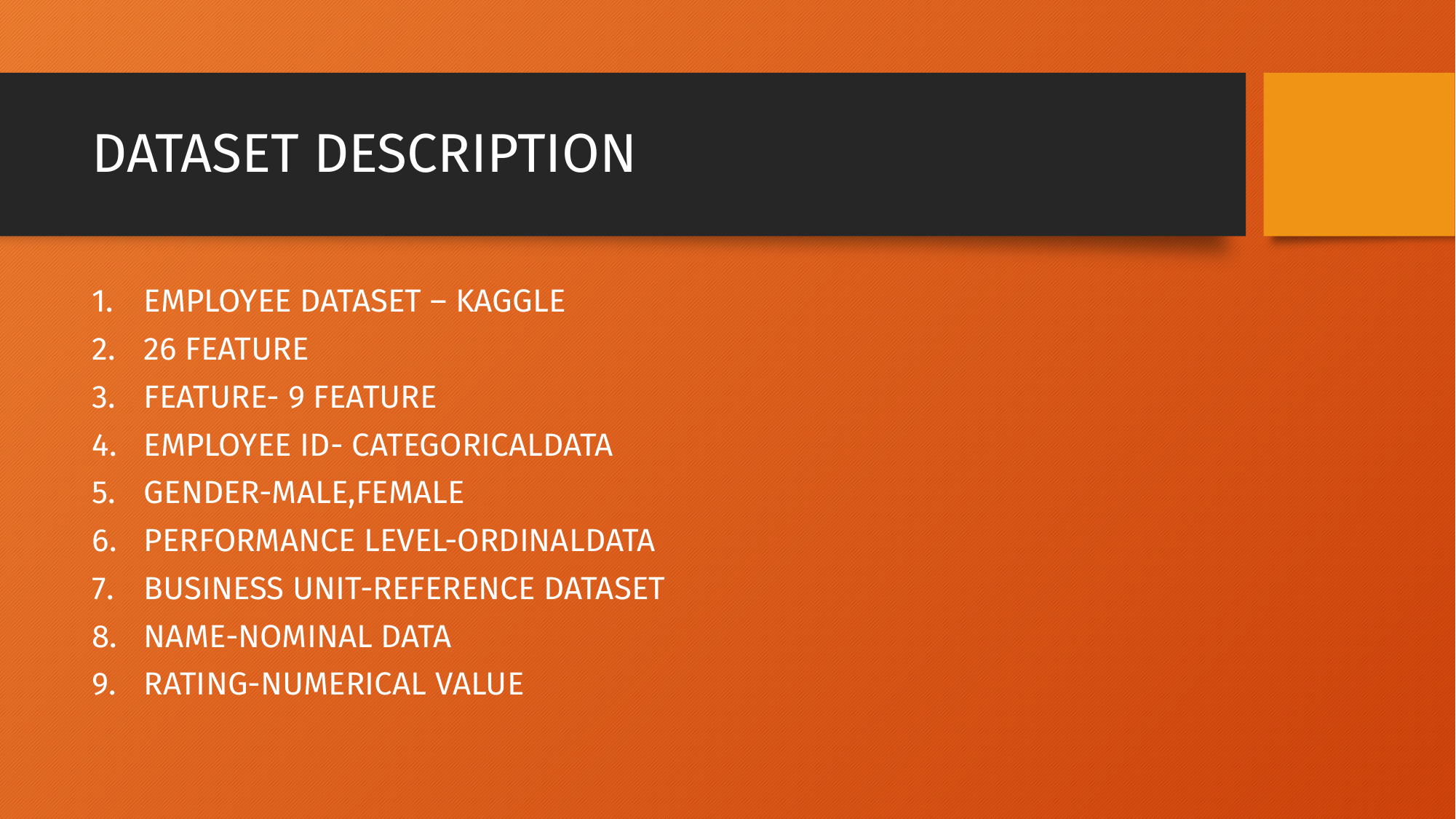

# DATASET DESCRIPTION
EMPLOYEE DATASET – KAGGLE
26 FEATURE
FEATURE- 9 FEATURE
EMPLOYEE ID- CATEGORICALDATA
GENDER-MALE,FEMALE
PERFORMANCE LEVEL-ORDINALDATA
BUSINESS UNIT-REFERENCE DATASET
NAME-NOMINAL DATA
RATING-NUMERICAL VALUE